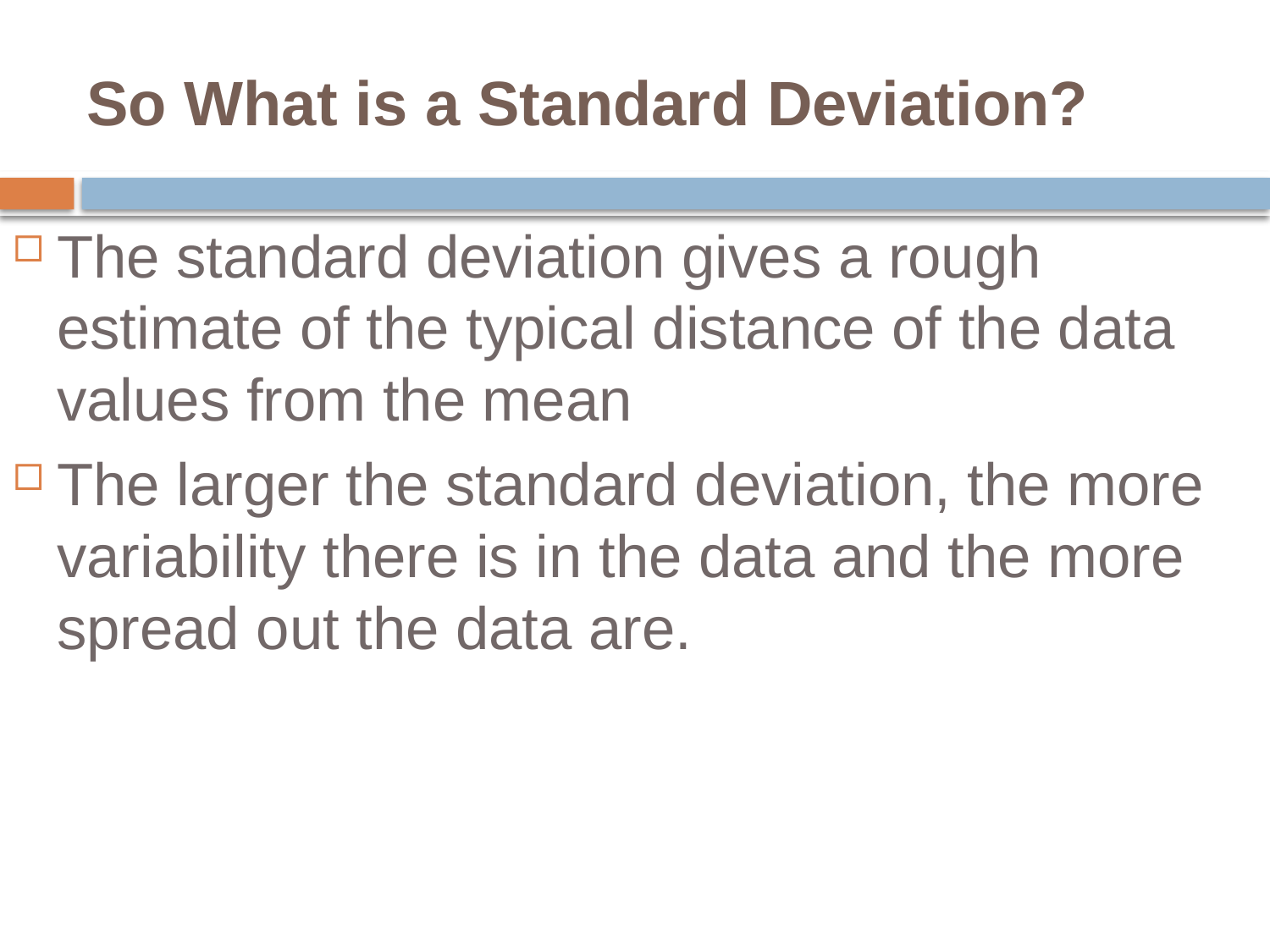

So What is a Standard Deviation?
The standard deviation gives a rough estimate of the typical distance of the data values from the mean
The larger the standard deviation, the more variability there is in the data and the more spread out the data are.